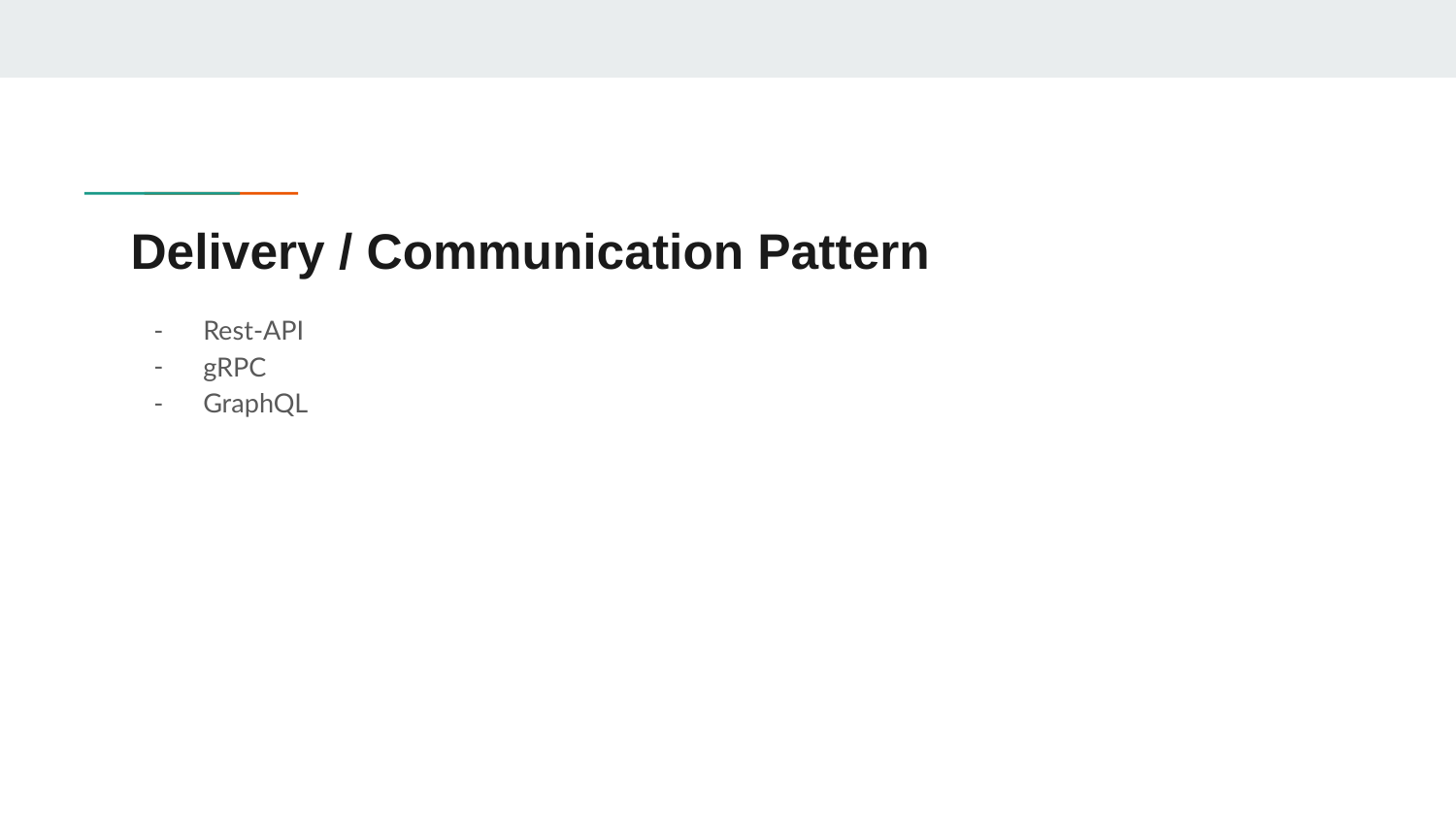

# Delivery / Communication Pattern
Rest-API
gRPC
GraphQL